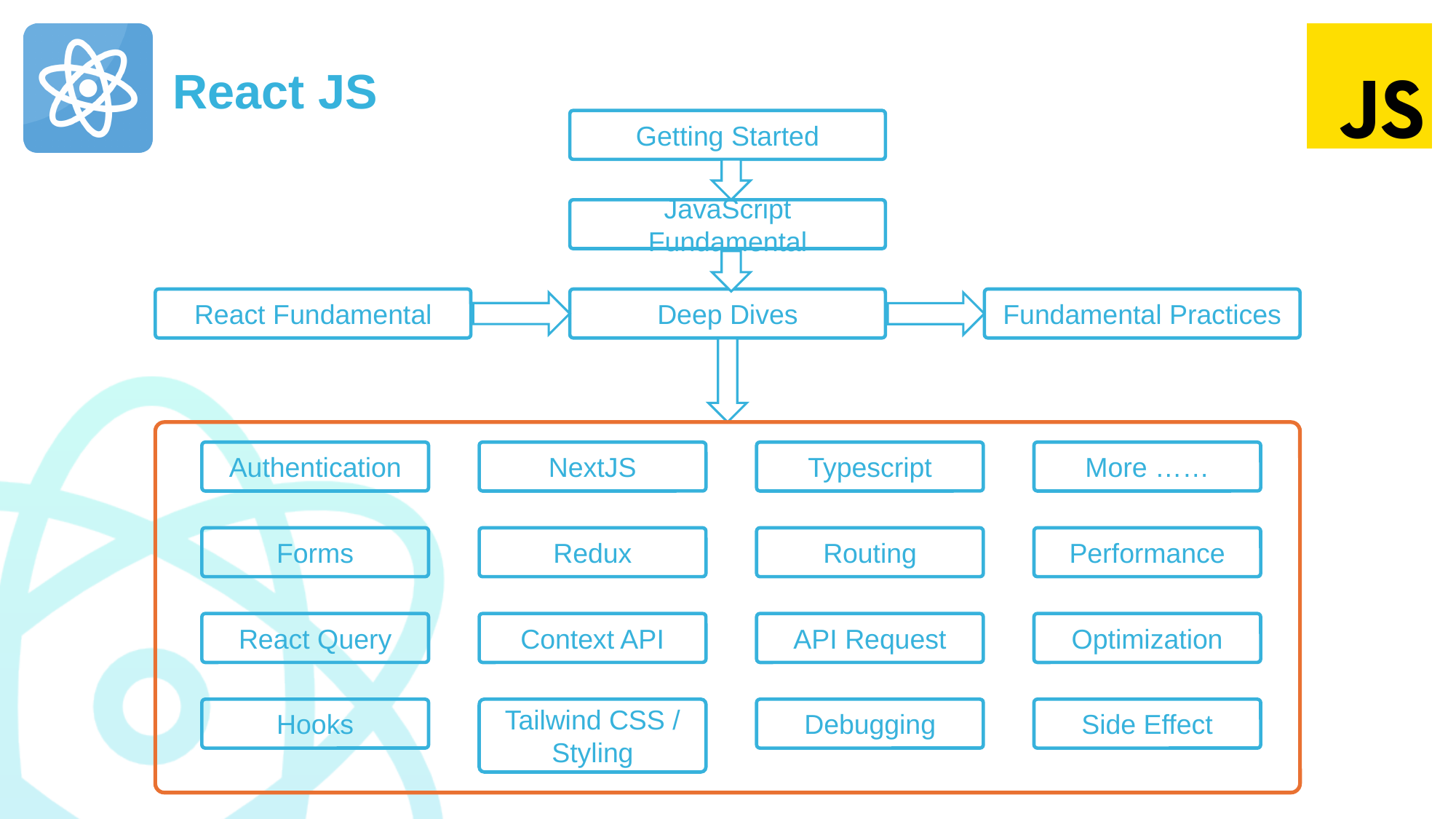

Getting Started

JavaScript Fundamental

React Fundamental
Deep Dives
Fundamental Practices

Authentication
NextJS
Typescript
More ……
Forms
Redux
Routing
Performance
React Query
Context API
API Request
Optimization
Hooks
Tailwind CSS / Styling
Debugging
Side Effect